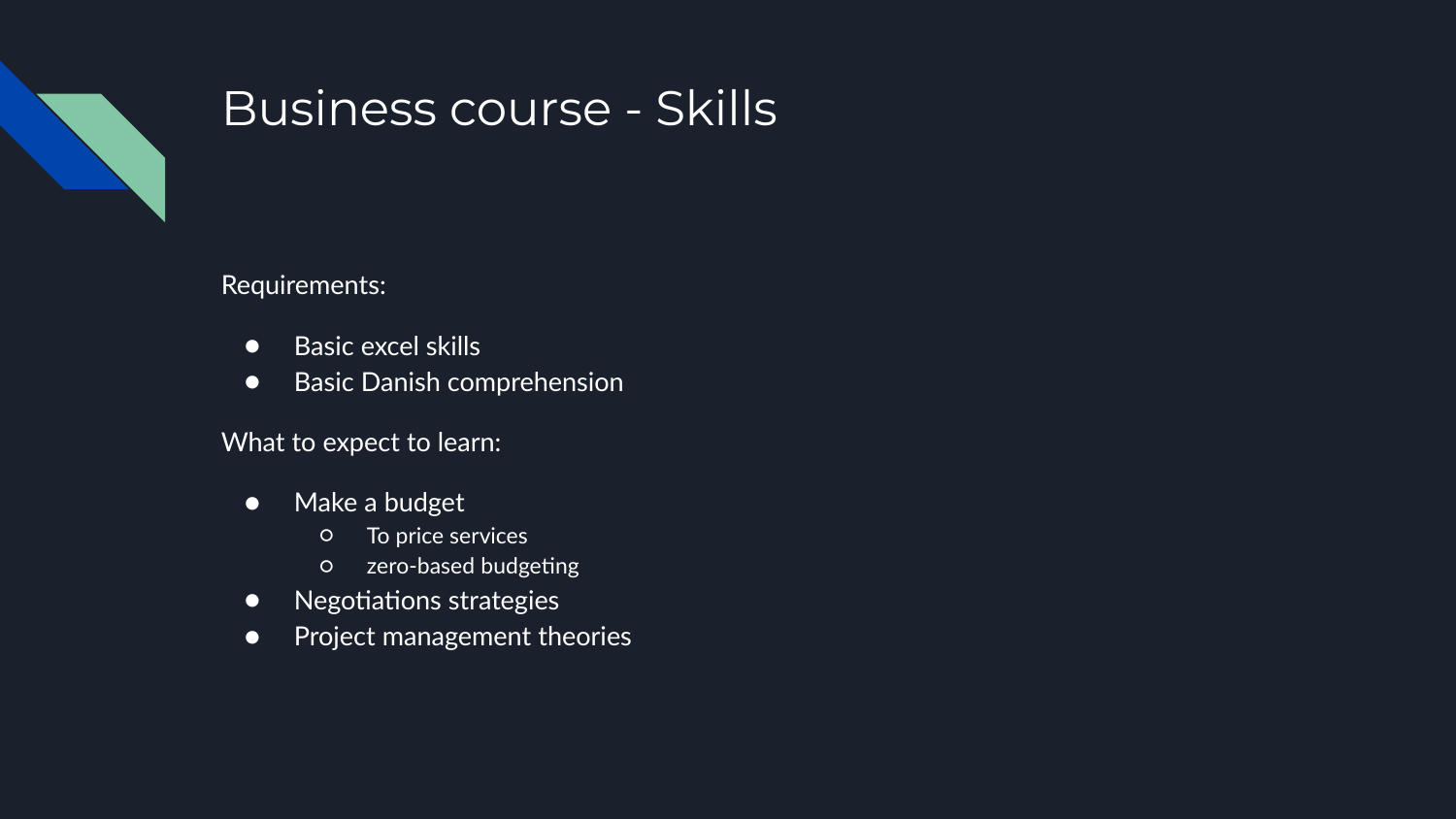

# Business course - Skills
Requirements:
Basic excel skills
Basic Danish comprehension
What to expect to learn:
Make a budget
To price services
zero-based budgeting
Negotiations strategies
Project management theories